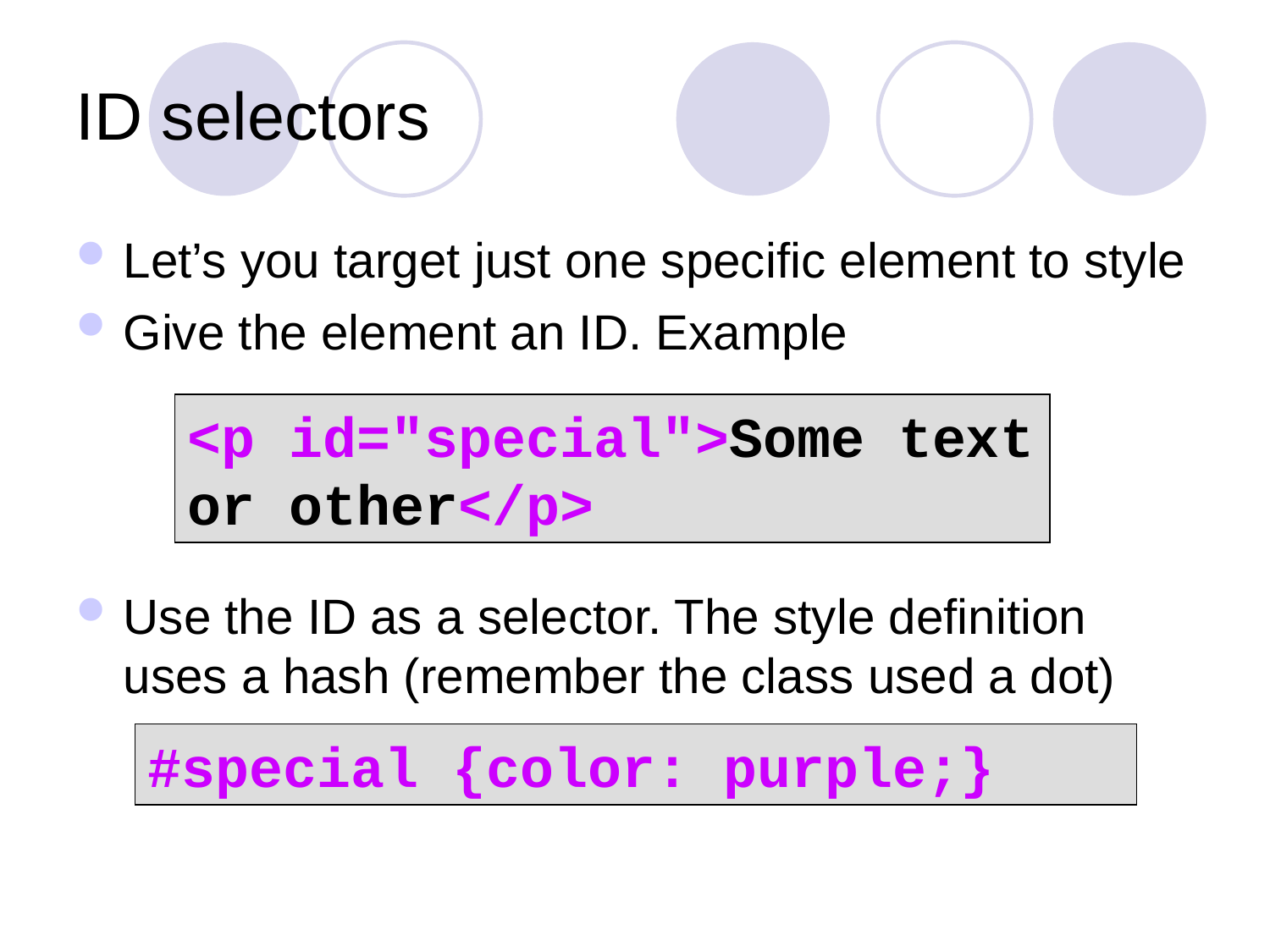

# ID selectors
Let’s you target just one specific element to style
Give the element an ID. Example

Use the ID as a selector. The style definition uses a hash (remember the class used a dot)‏
<p id="special">Some text or other</p>
#special {color: purple;}